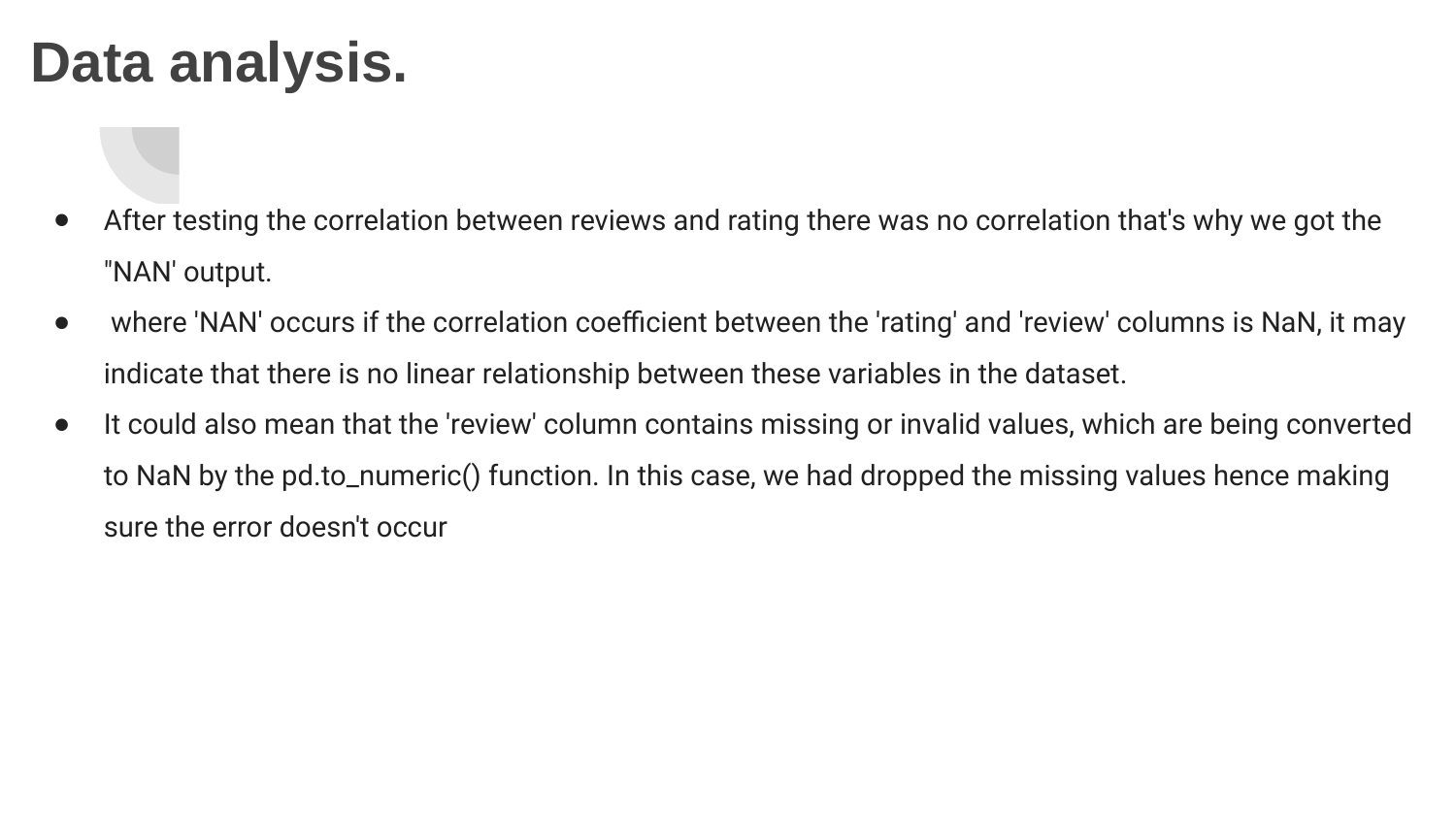

# Data analysis.
After testing the correlation between reviews and rating there was no correlation that's why we got the "NAN' output.
 where 'NAN' occurs if the correlation coefficient between the 'rating' and 'review' columns is NaN, it may indicate that there is no linear relationship between these variables in the dataset.
It could also mean that the 'review' column contains missing or invalid values, which are being converted to NaN by the pd.to_numeric() function. In this case, we had dropped the missing values hence making sure the error doesn't occur